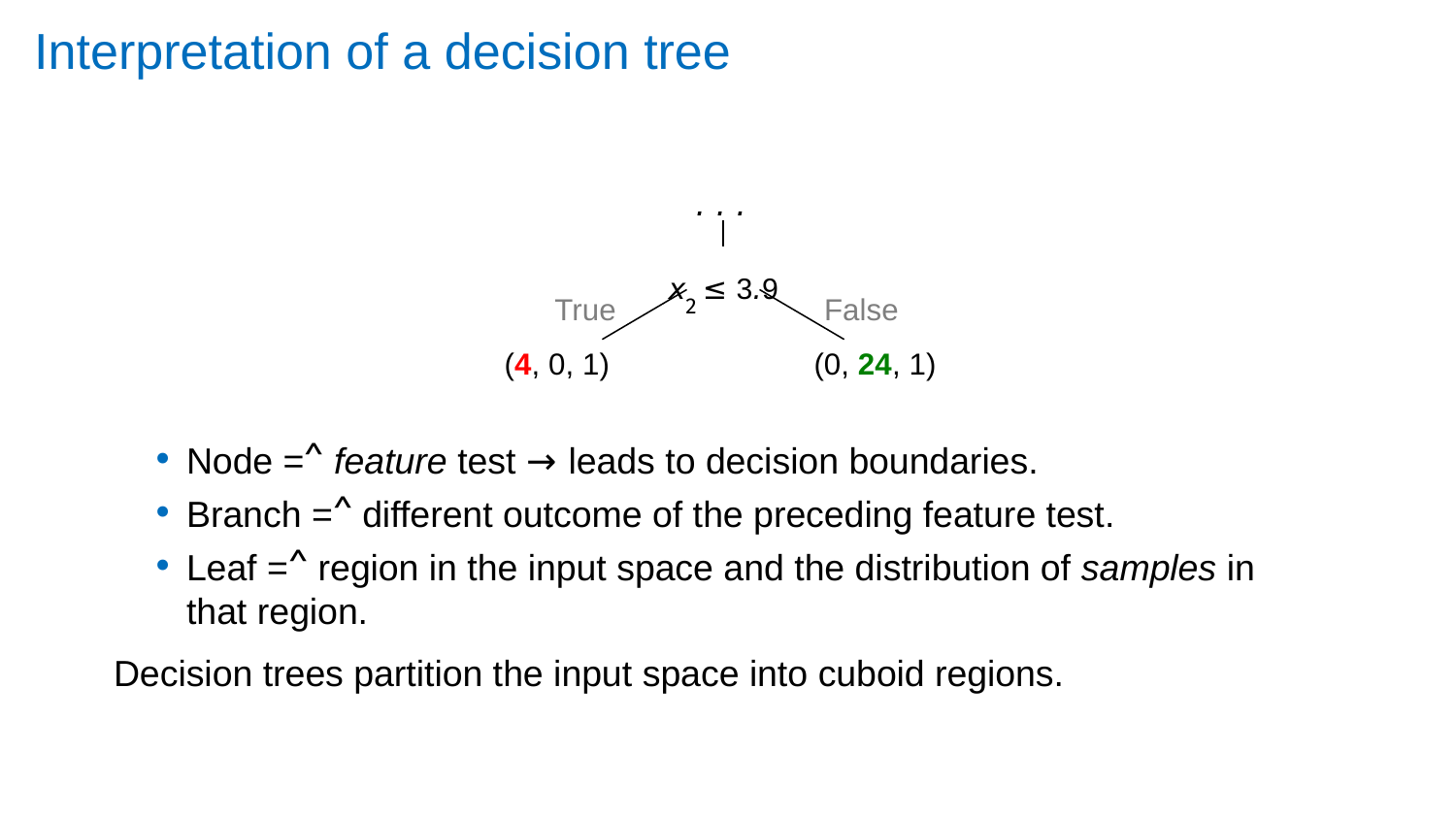

# Interpretation of a decision tree
. . .

x2 ≤ 3.9

True
False

(4, 0, 1)
(0, 24, 1)
Node =^ feature test → leads to decision boundaries.
Branch =^ different outcome of the preceding feature test.
Leaf =^ region in the input space and the distribution of samples in  that region.
Decision trees partition the input space into cuboid regions.